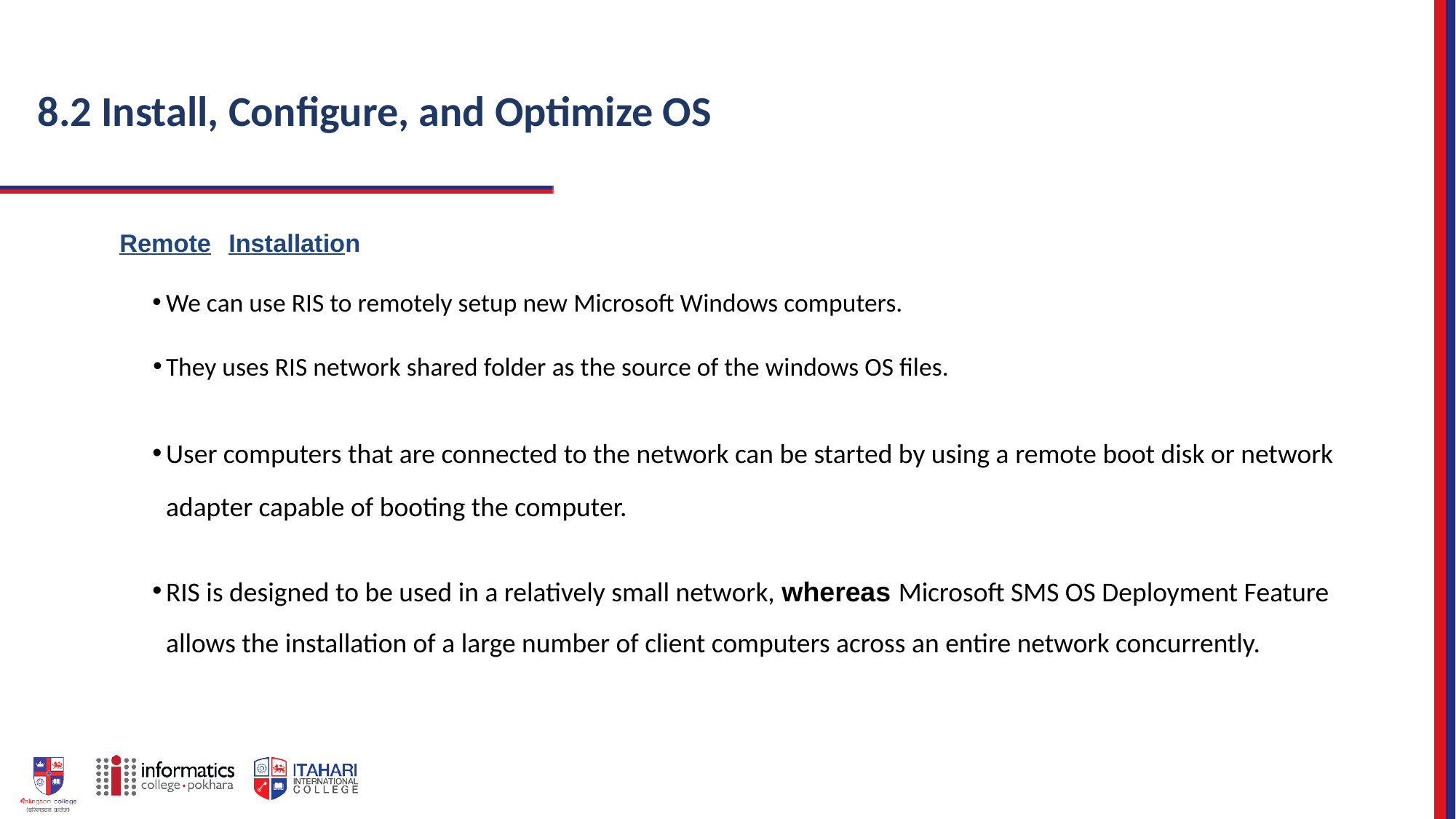

# 8.2 Install, Configure, and Optimize OS
Remote	Installation

We can use RIS to remotely setup new Microsoft Windows computers.

They uses RIS network shared folder as the source of the windows OS files.

User computers that are connected to the network can be started by using a remote boot disk or network
adapter capable of booting the computer.

RIS is designed to be used in a relatively small network, whereas Microsoft SMS OS Deployment Feature  allows the installation of a large number of client computers across an entire network concurrently.